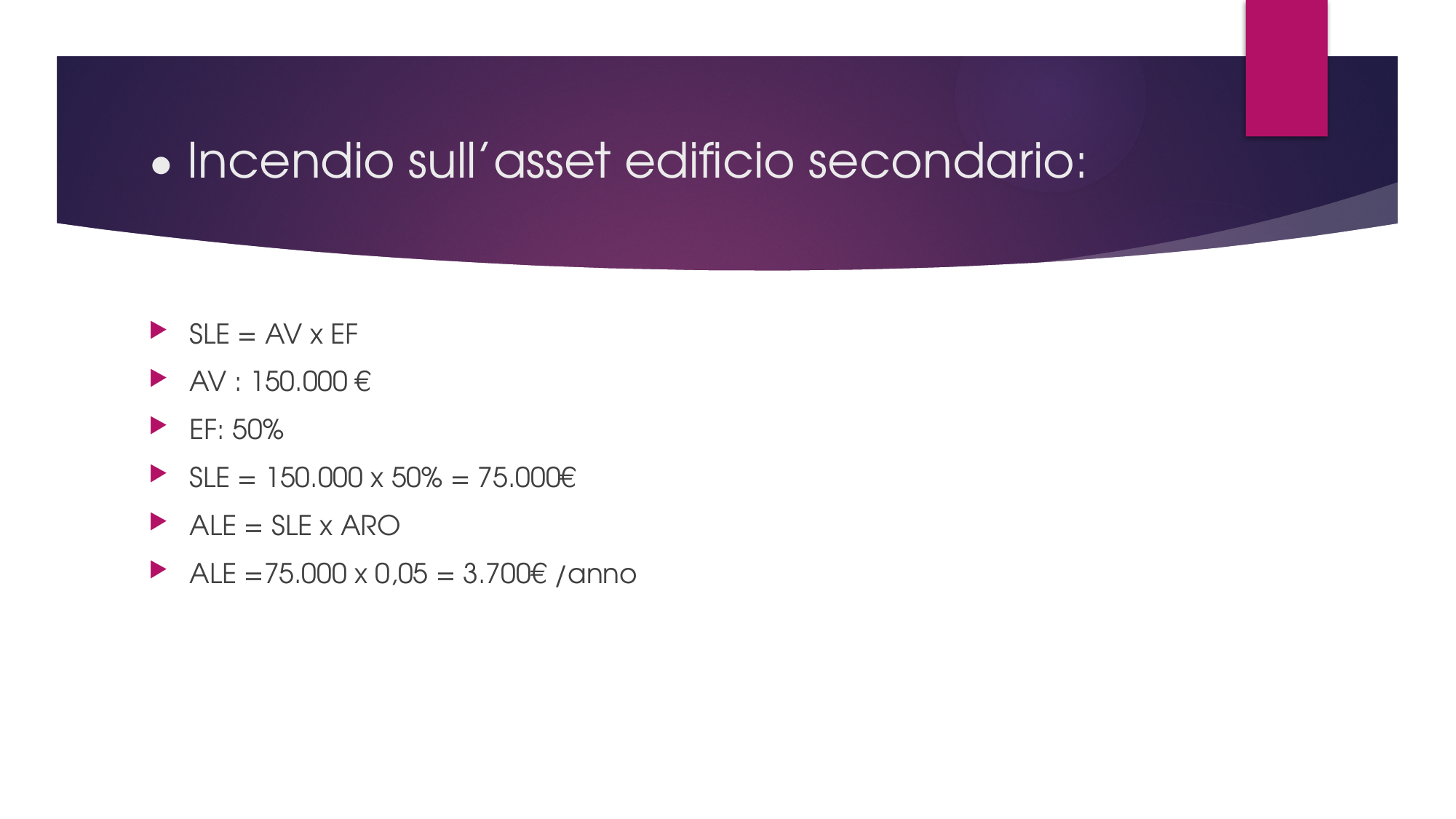

# • Incendio sull’asset edificio secondario:
SLE = AV x EF
AV : 150.000 €
EF: 50%
SLE = 150.000 x 50% = 75.000€
ALE = SLE x ARO
ALE =75.000 x 0,05 = 3.700€ /anno